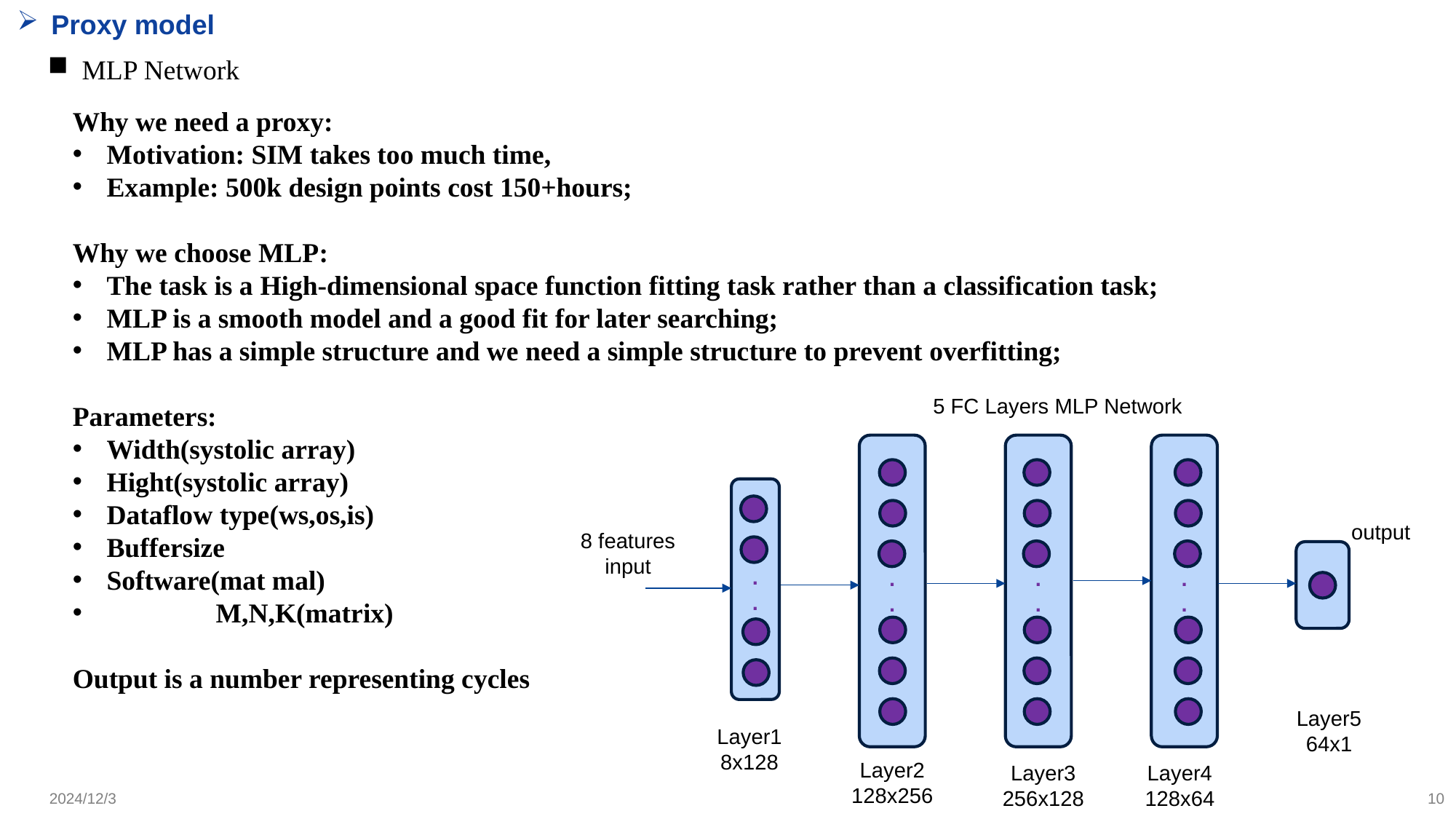

Proxy model

MLP Network
Why we need a proxy:
Motivation: SIM takes too much time,
Example: 500k design points cost 150+hours;

Why we choose MLP:
The task is a High-dimensional space function fitting task rather than a classification task;
MLP is a smooth model and a good fit for later searching;
MLP has a simple structure and we need a simple structure to prevent overfitting;

Parameters:
Width(systolic array)
Hight(systolic array)
Dataflow type(ws,os,is)
Buffersize
Software(mat mal)
	M,N,K(matrix)

Output is a number representing cycles

5 FC Layers MLP Network
.
.
.
.
.
.

.
.

output
8 features input

Layer5
64x1
Layer1
8x128
Layer2
128x256
Layer3
256x128
Layer4
128x64
2024/12/3
10